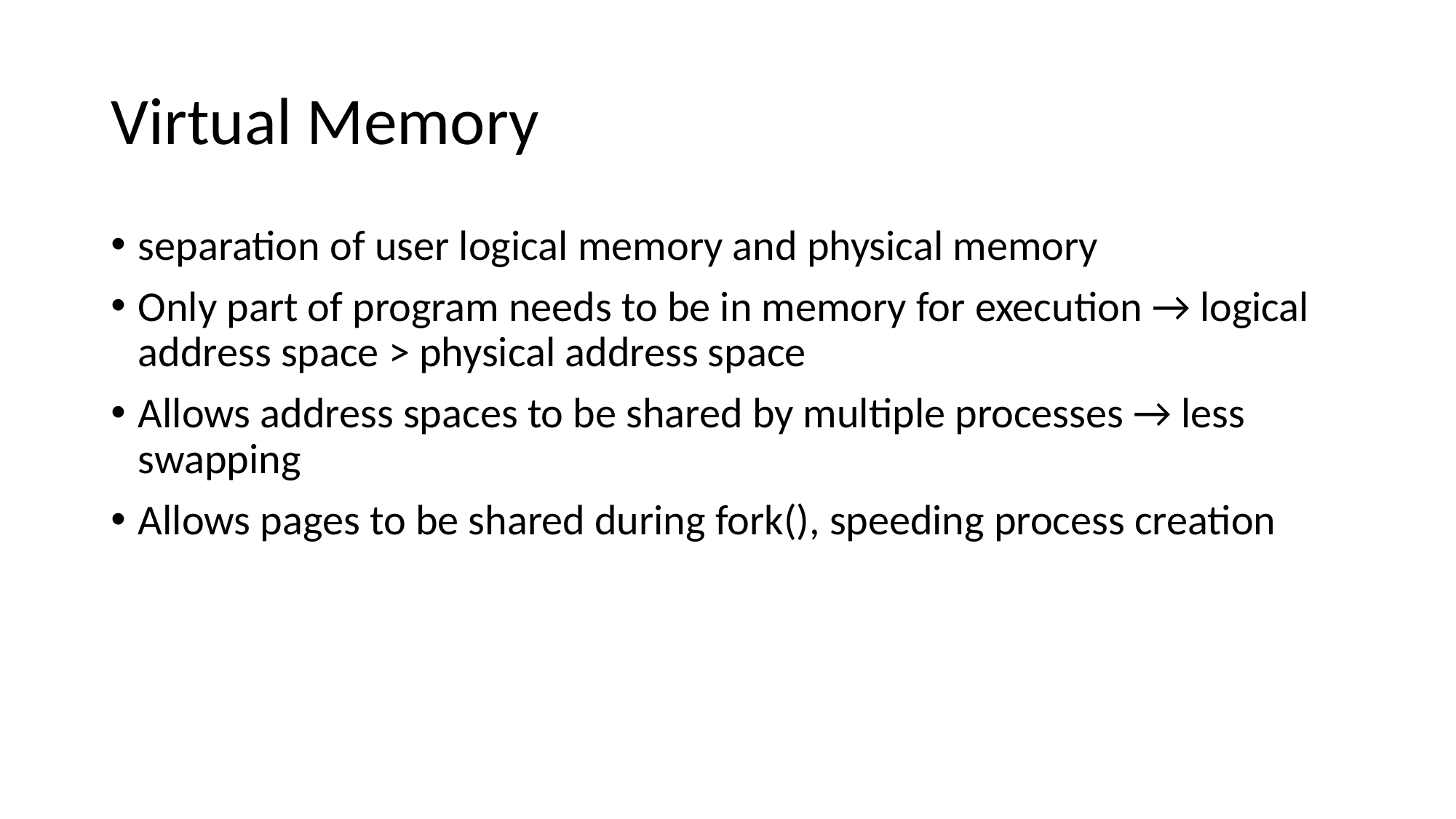

# Virtual Memory
separation of user logical memory and physical memory
Only part of program needs to be in memory for execution → logical address space > physical address space
Allows address spaces to be shared by multiple processes → less swapping
Allows pages to be shared during fork(), speeding process creation